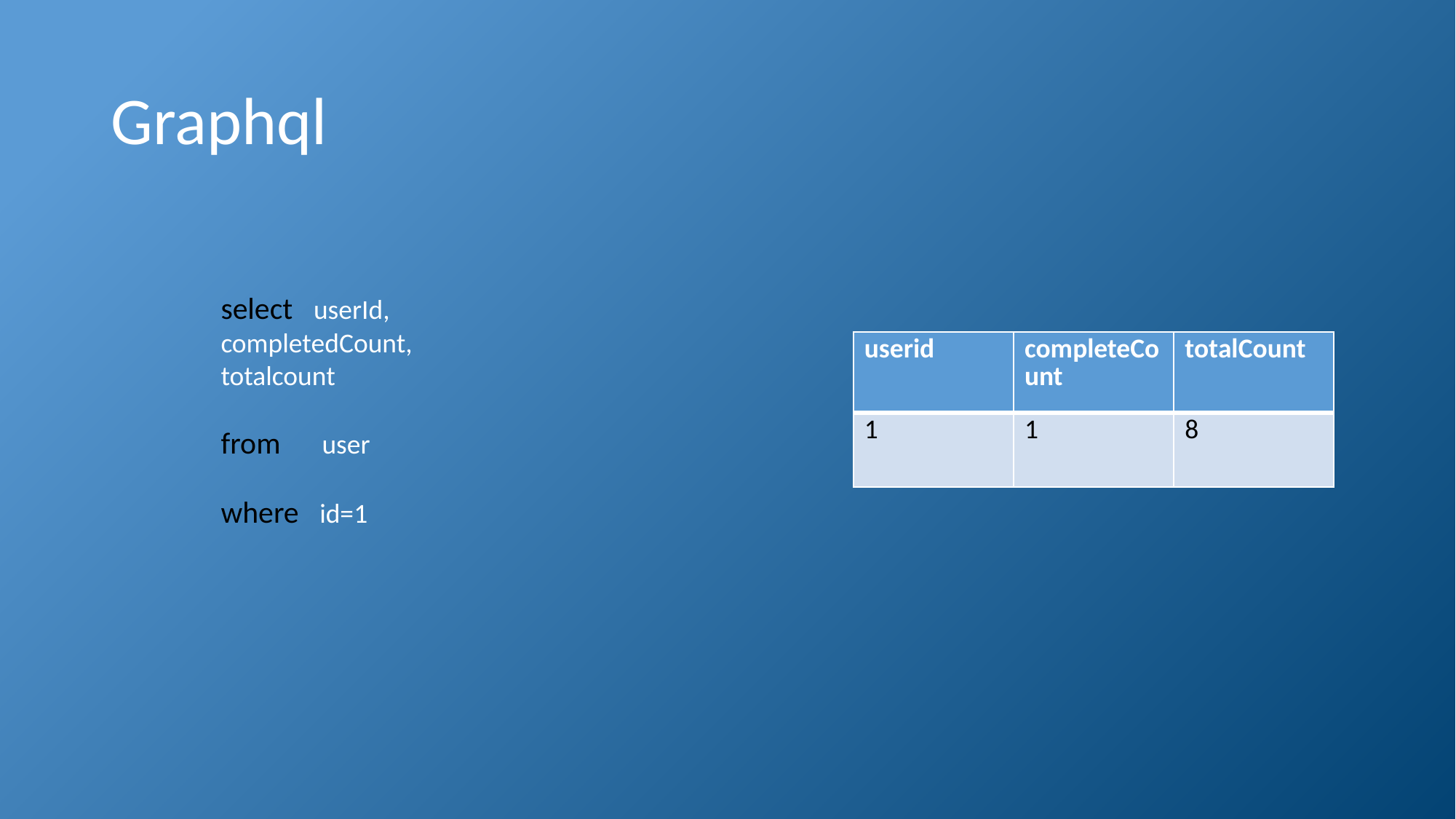

# Graphql
select   userId,
completedCount,
totalcount

from      user

where   id=1
| userid | completeCount | totalCount |
| --- | --- | --- |
| 1 | 1 | 8 |